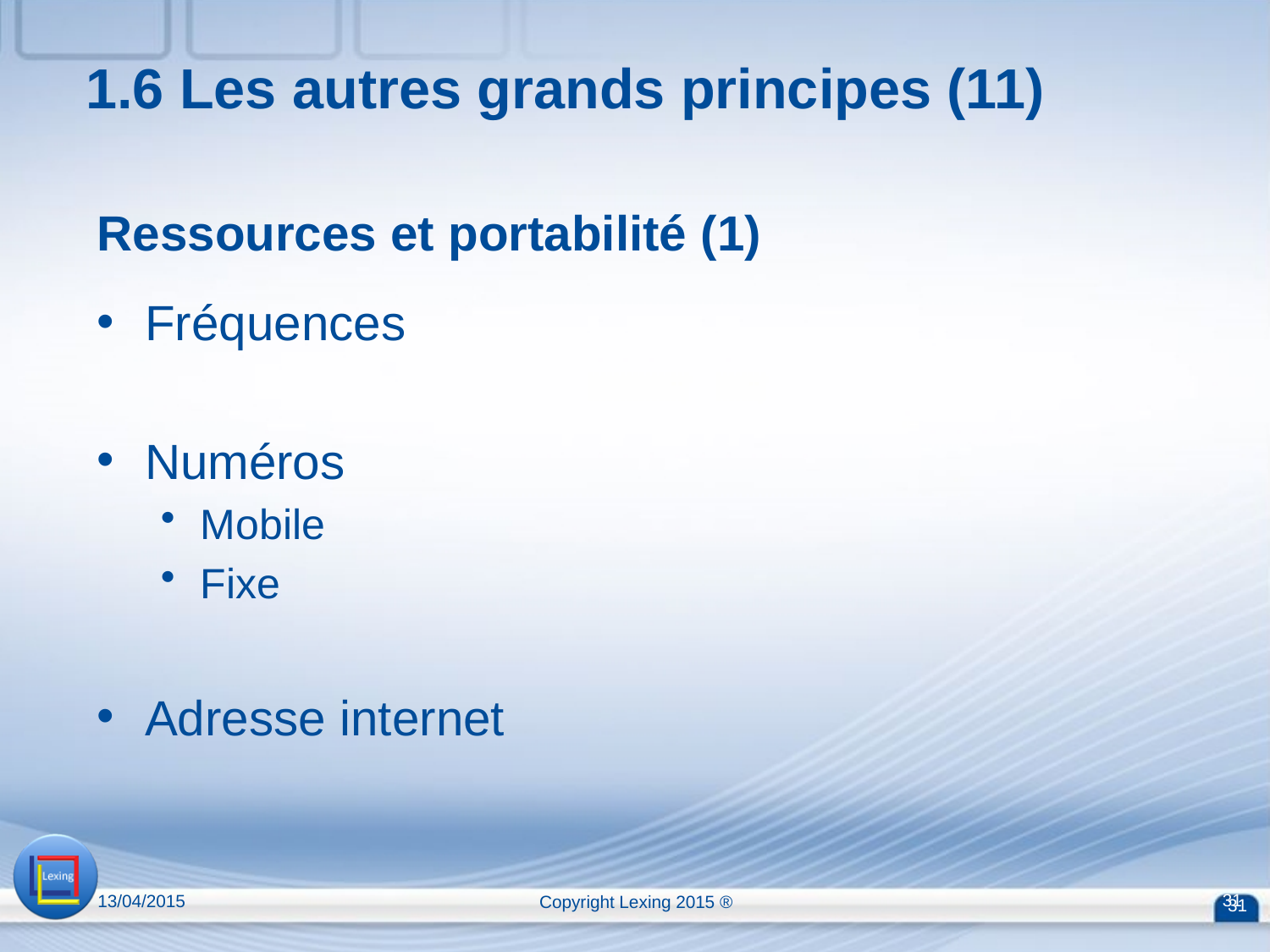

1.6 Les autres grands principes (11)
# Ressources et portabilité (1)
Fréquences

Numéros
Mobile
Fixe

Adresse internet
13/04/2015
Copyright Lexing 2015 ®
31
31